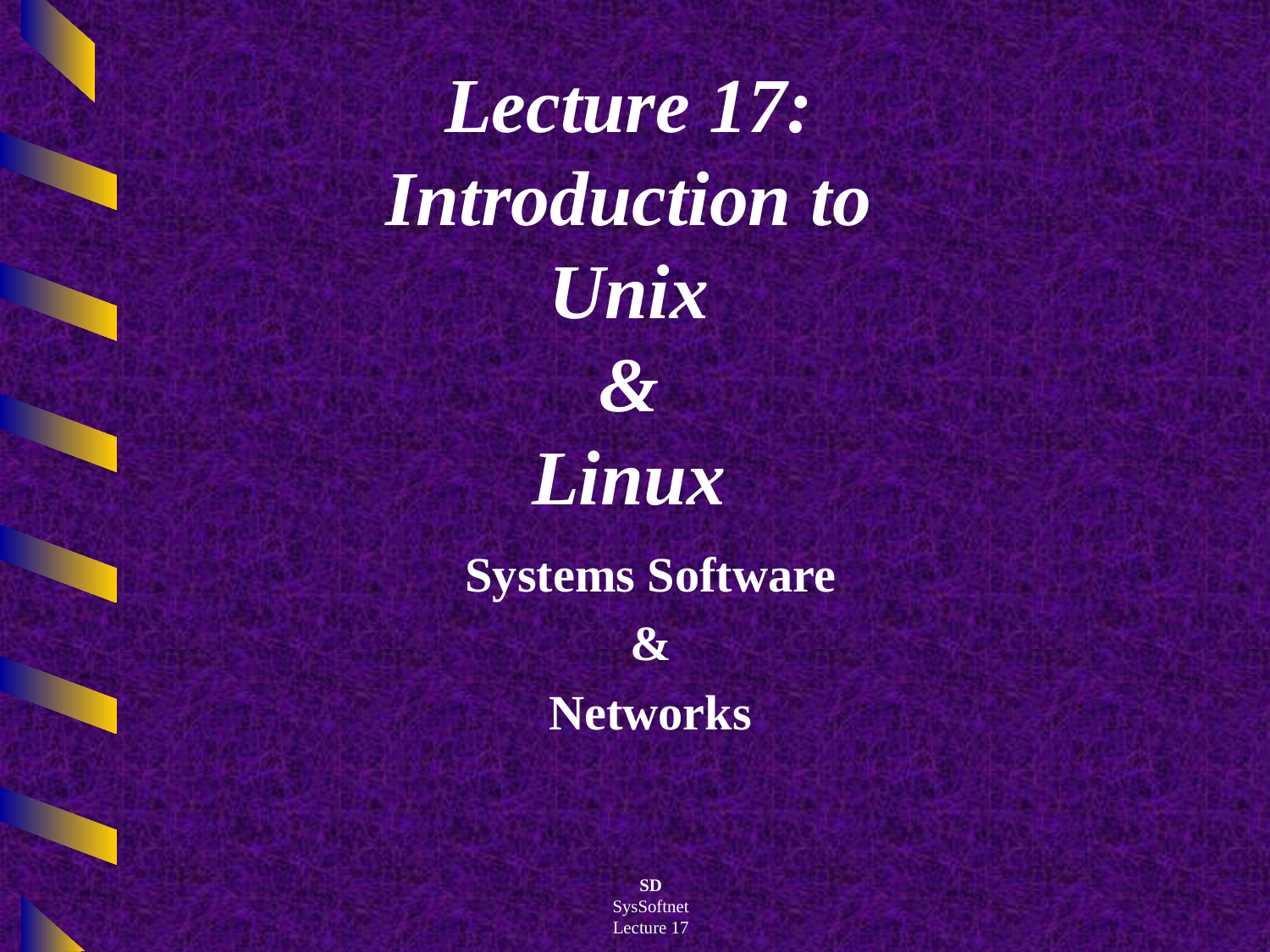

# Lecture 17: Introduction to Unix & Linux
Systems Software
&
Networks

SD
SysSoftnet
Lecture 17